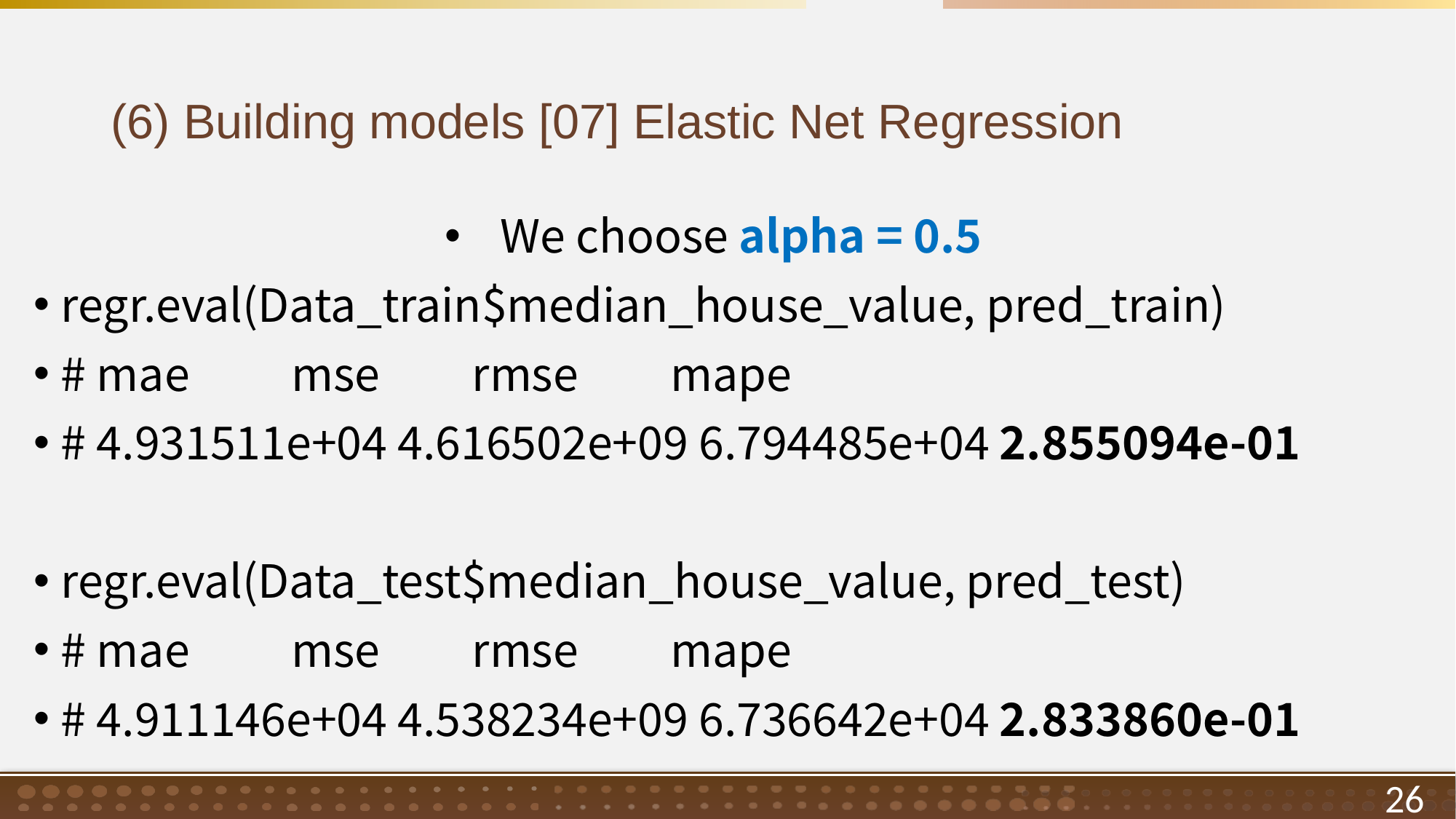

# (6) Building models [07] Elastic Net Regression
We choose alpha = 0.5
regr.eval(Data_train$median_house_value, pred_train)
# mae          mse         rmse         mape
# 4.931511e+04 4.616502e+09 6.794485e+04 2.855094e-01

regr.eval(Data_test$median_house_value, pred_test)
# mae          mse         rmse         mape
# 4.911146e+04 4.538234e+09 6.736642e+04 2.833860e-01
26